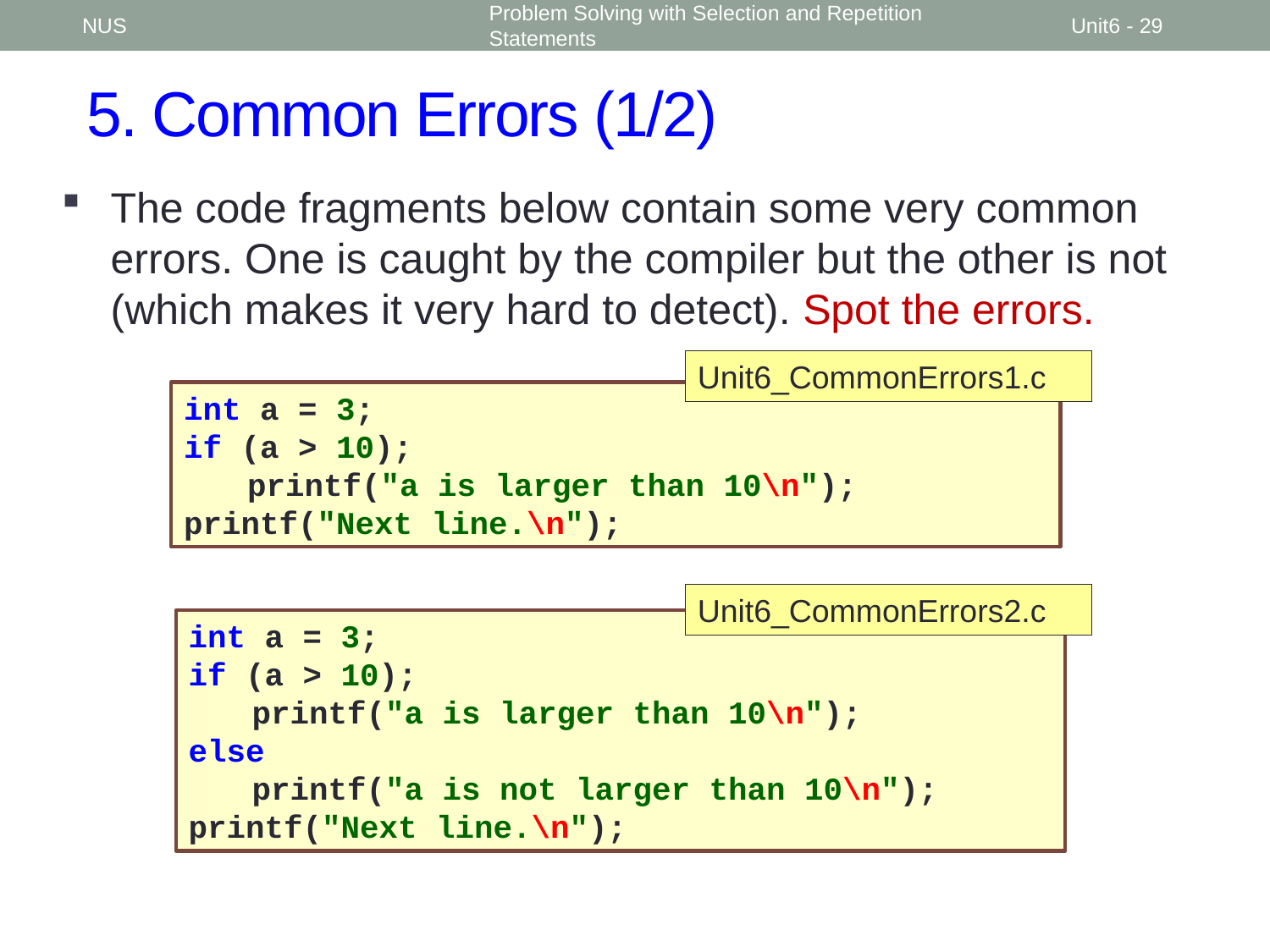

NUS
Problem Solving with Selection and Repetition Statements
Unit6 - 29
# 5. Common Errors (1/2)
The code fragments below contain some very common errors. One is caught by the compiler but the other is not (which makes it very hard to detect). Spot the errors.
Unit6_CommonErrors1.c
int a = 3;
if (a > 10);
	printf("a is larger than 10\n");
printf("Next line.\n");
Unit6_CommonErrors2.c
int a = 3;
if (a > 10);
	printf("a is larger than 10\n");
else
	printf("a is not larger than 10\n");
printf("Next line.\n");